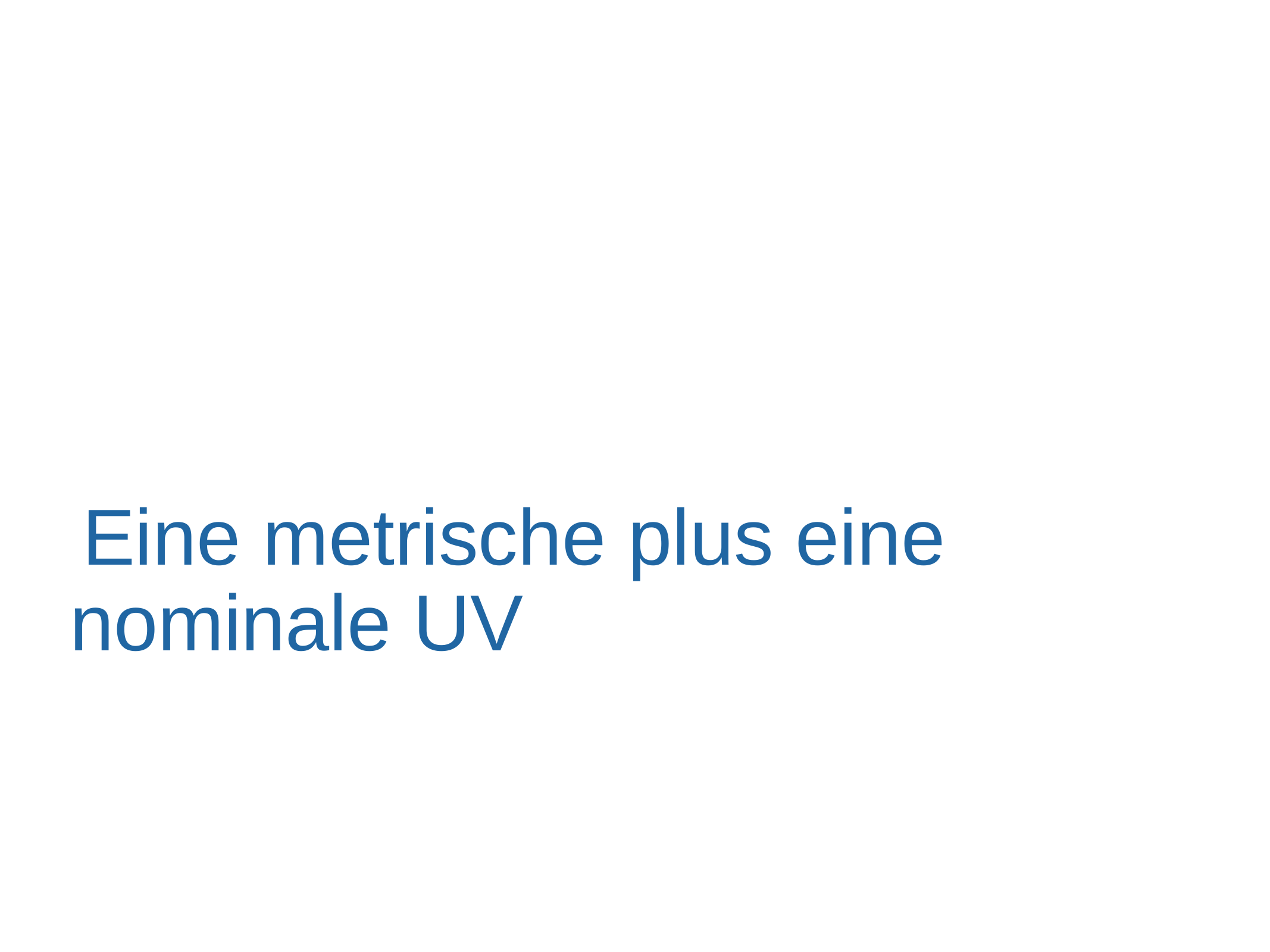

# Eine metrische plus eine nominale UV
10